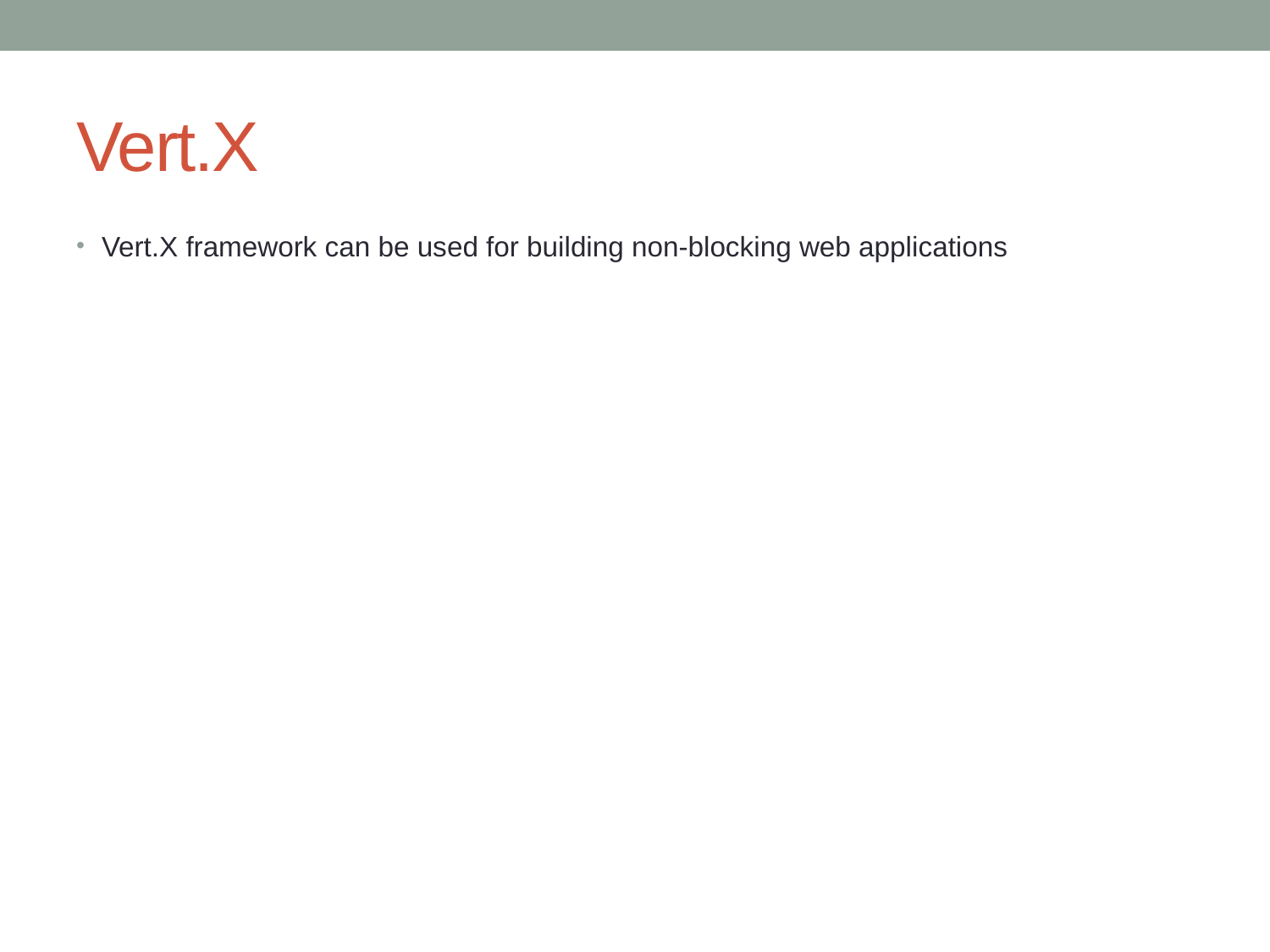

# Vert.X
Vert.X framework can be used for building non-blocking web applications